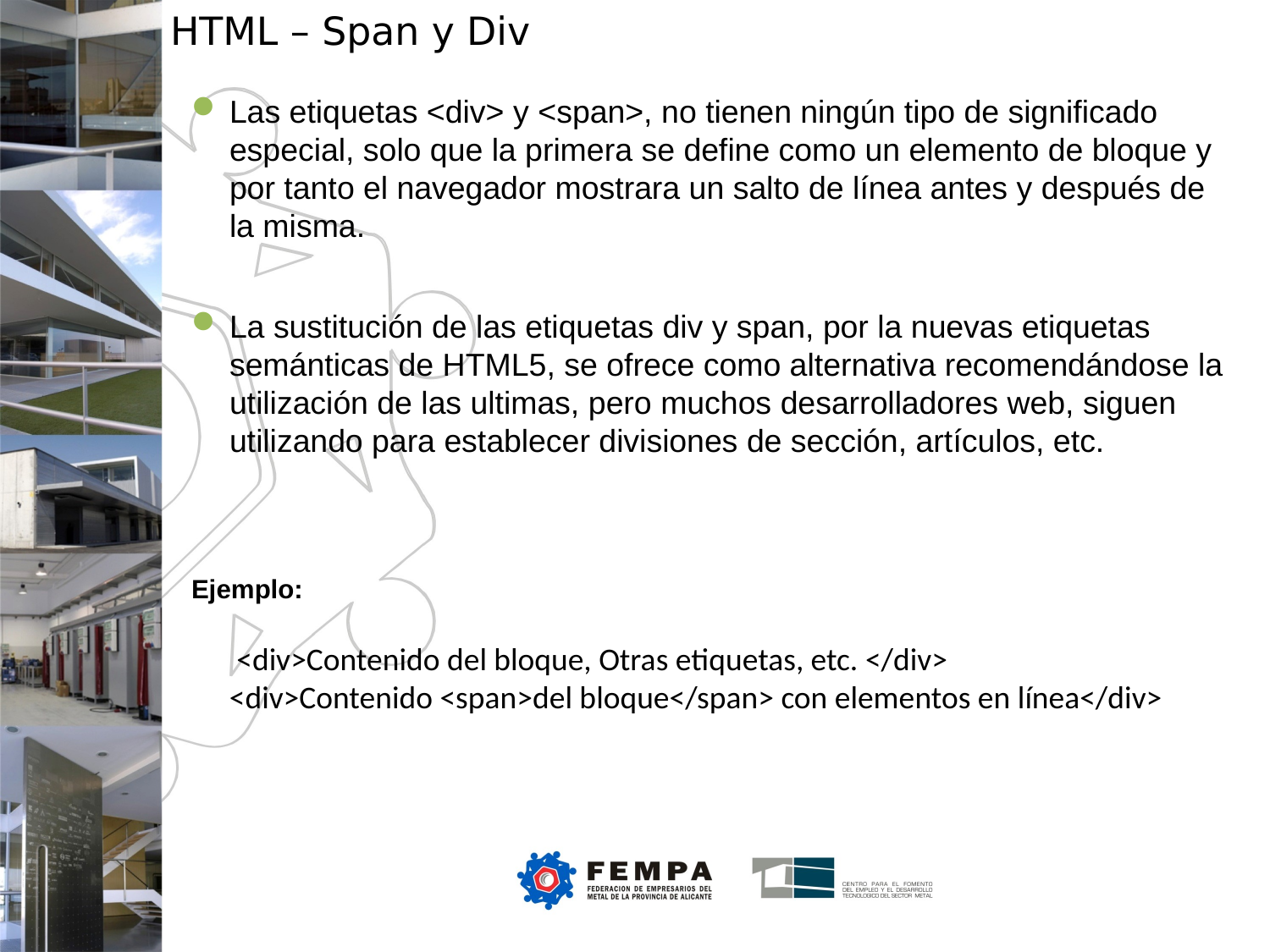

HTML – Span y Div

Las etiquetas <div> y <span>, no tienen ningún tipo de significado especial, solo que la primera se define como un elemento de bloque y por tanto el navegador mostrara un salto de línea antes y después de la misma.

La sustitución de las etiquetas div y span, por la nuevas etiquetas semánticas de HTML5, se ofrece como alternativa recomendándose la utilización de las ultimas, pero muchos desarrolladores web, siguen utilizando para establecer divisiones de sección, artículos, etc.

Ejemplo:

 <div>Contenido del bloque, Otras etiquetas, etc. </div>
<div>Contenido <span>del bloque</span> con elementos en línea</div>